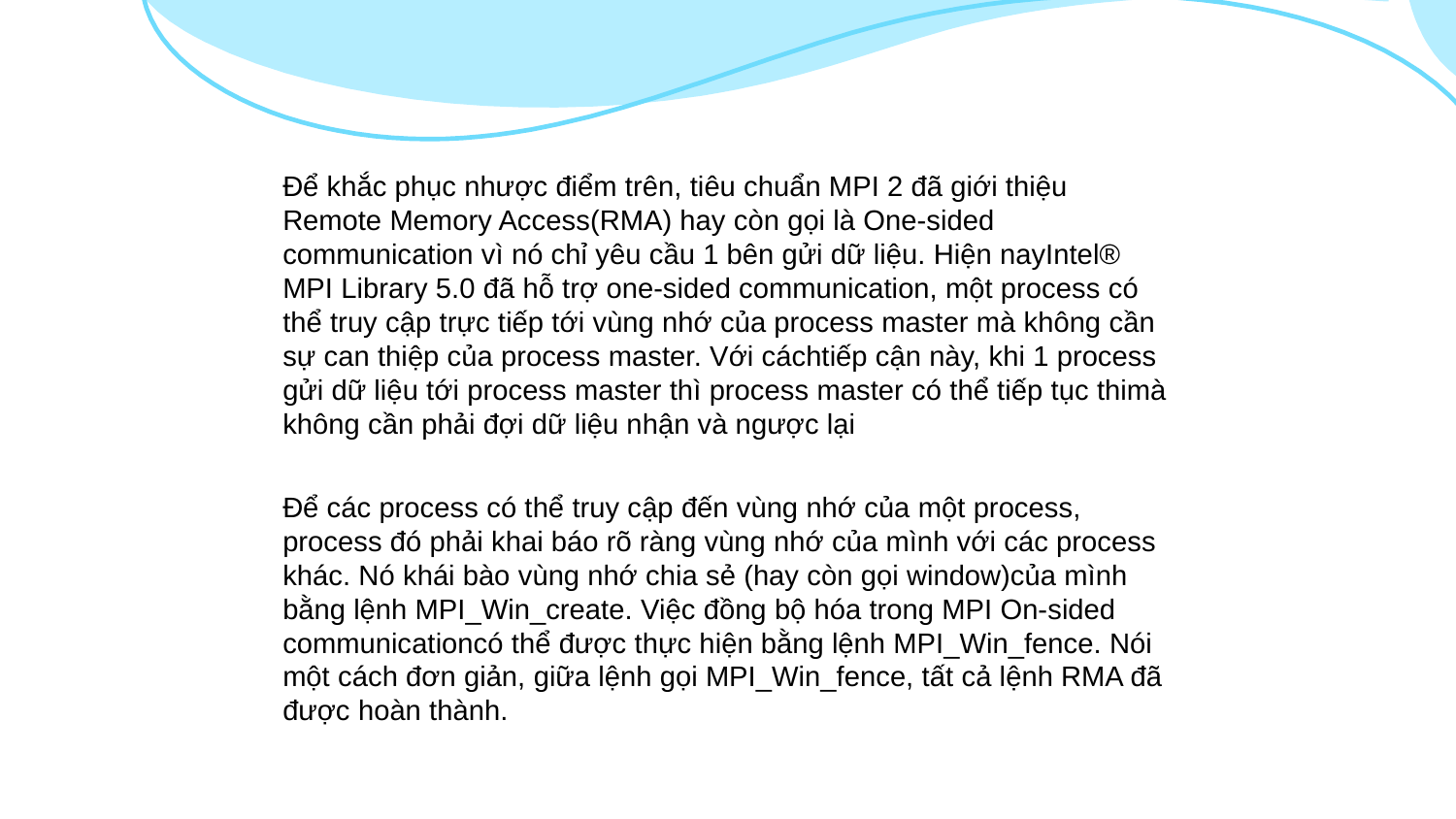

Để khắc phục nhược điểm trên, tiêu chuẩn MPI 2 đã giới thiệu Remote Memory Access(RMA) hay còn gọi là One-sided communication vì nó chỉ yêu cầu 1 bên gửi dữ liệu. Hiện nayIntel® MPI Library 5.0 đã hỗ trợ one-sided communication, một process có thể truy cập trực tiếp tới vùng nhớ của process master mà không cần sự can thiệp của process master. Với cáchtiếp cận này, khi 1 process gửi dữ liệu tới process master thì process master có thể tiếp tục thimà không cần phải đợi dữ liệu nhận và ngược lại
Để các process có thể truy cập đến vùng nhớ của một process, process đó phải khai báo rõ ràng vùng nhớ của mình với các process khác. Nó khái bào vùng nhớ chia sẻ (hay còn gọi window)của mình bằng lệnh MPI_Win_create. Việc đồng bộ hóa trong MPI On-sided communicationcó thể được thực hiện bằng lệnh MPI_Win_fence. Nói một cách đơn giản, giữa lệnh gọi MPI_Win_fence, tất cả lệnh RMA đã được hoàn thành.